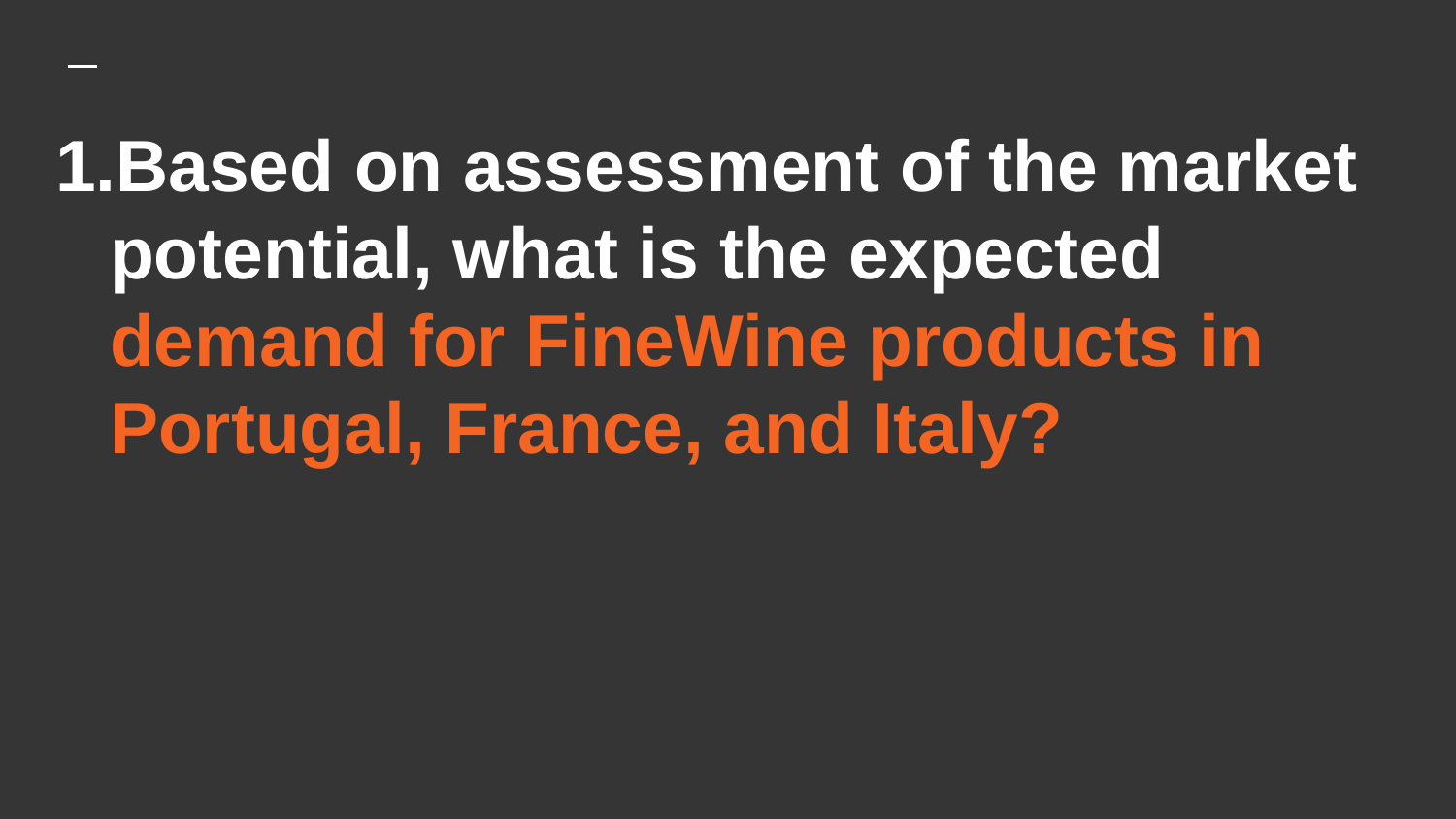

# Based on assessment of the market potential, what is the expected demand for FineWine products in Portugal, France, and Italy?